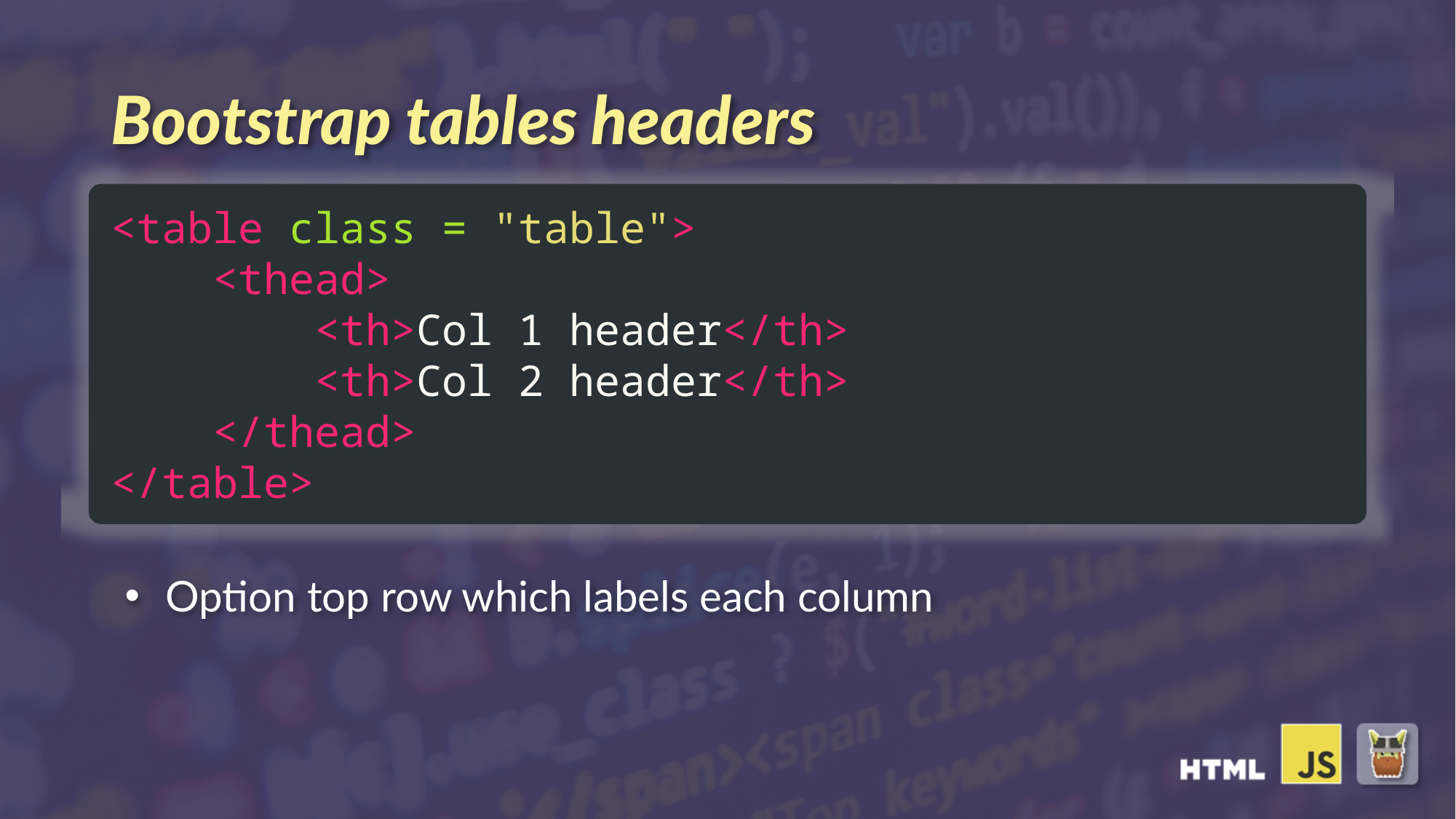

# Bootstrap tables headers
<table class = "table">
    <thead>
        <th>Col 1 header</th>
        <th>Col 2 header</th>
    </thead>
</table>
Option top row which labels each column